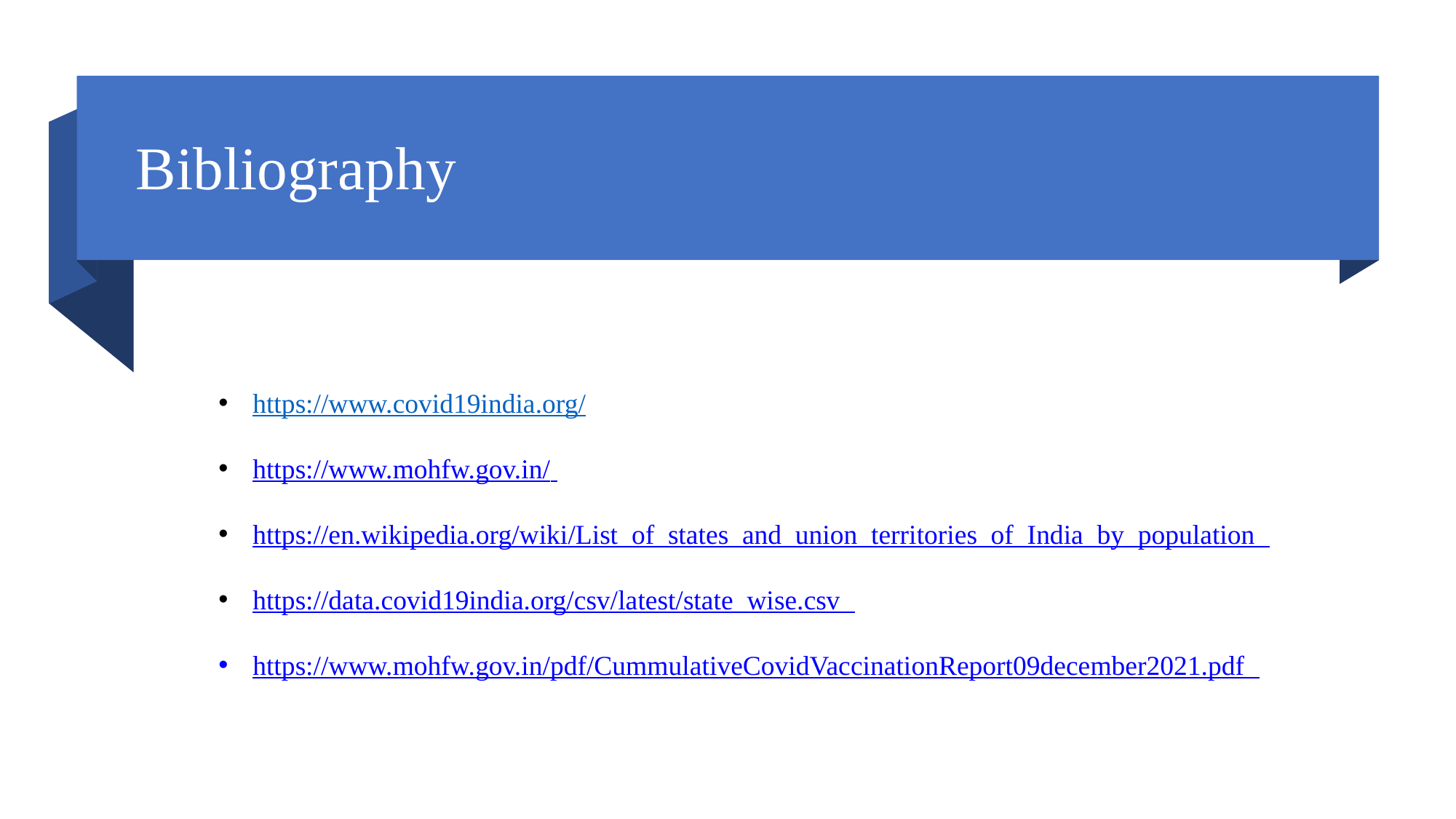

# Bibliography
https://www.covid19india.org/

https://www.mohfw.gov.in/

https://en.wikipedia.org/wiki/List_of_states_and_union_territories_of_India_by_population

https://data.covid19india.org/csv/latest/state_wise.csv

https://www.mohfw.gov.in/pdf/CummulativeCovidVaccinationReport09december2021.pdf